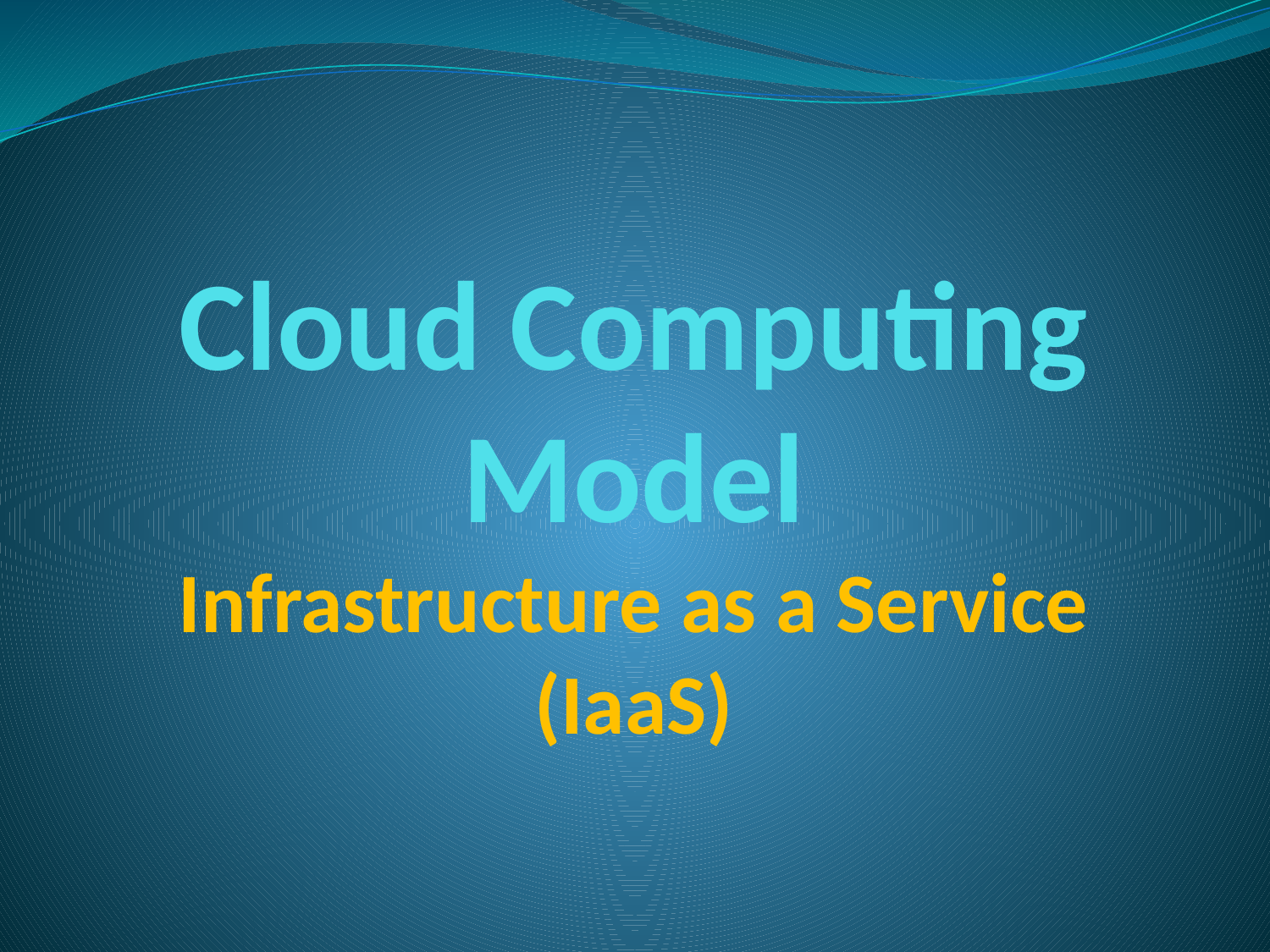

# Cloud Computing Model Infrastructure as a Service (IaaS)